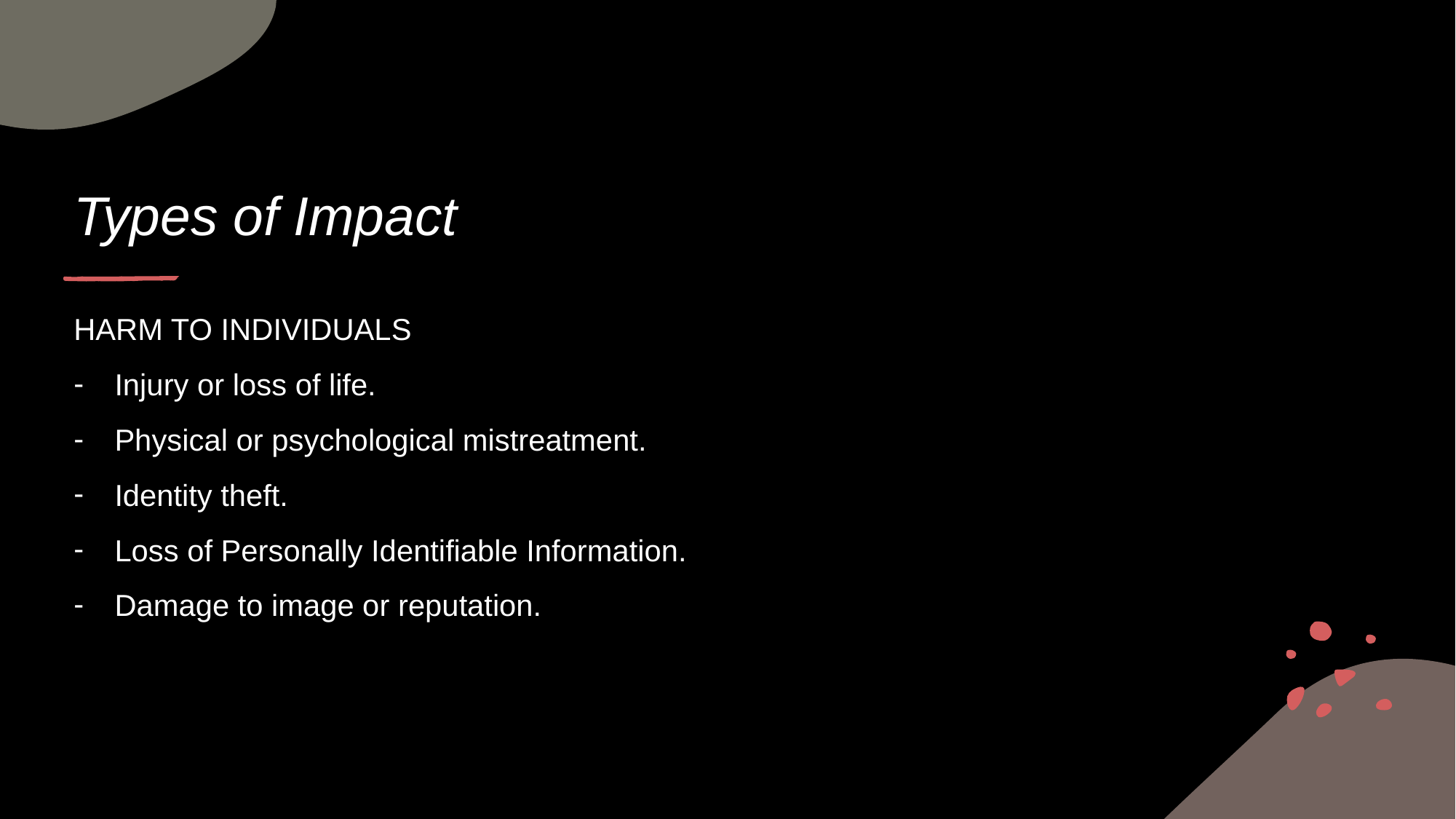

# Types of Impact
HARM TO INDIVIDUALS
Injury or loss of life.
Physical or psychological mistreatment.
Identity theft.
Loss of Personally Identifiable Information.
Damage to image or reputation.